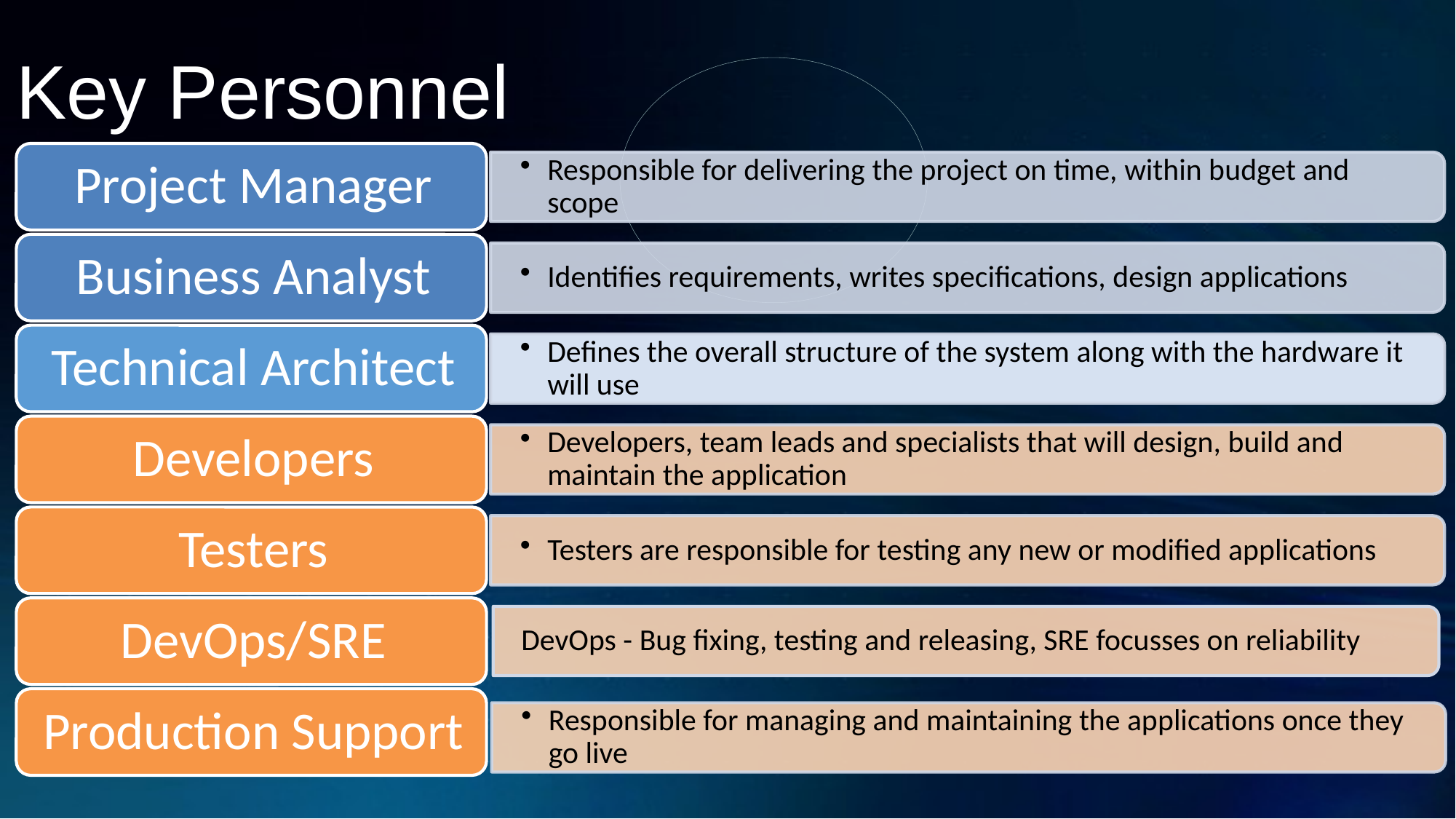

# Key Personnel
Responsible for delivering the project on time, within budget and scope
Project Manager
Identifies requirements, writes specifications, design applications
Business Analyst
Defines the overall structure of the system along with the hardware it will use
Technical Architect
Developers, team leads and specialists that will design, build and maintain the application
Developers
Testers are responsible for testing any new or modified applications
Testers
Responsible for managing and maintaining the applications once they go live
DevOps/SRE
Production Support

   DevOps - Bug fixing, testing and releasing, SRE focusses on reliability